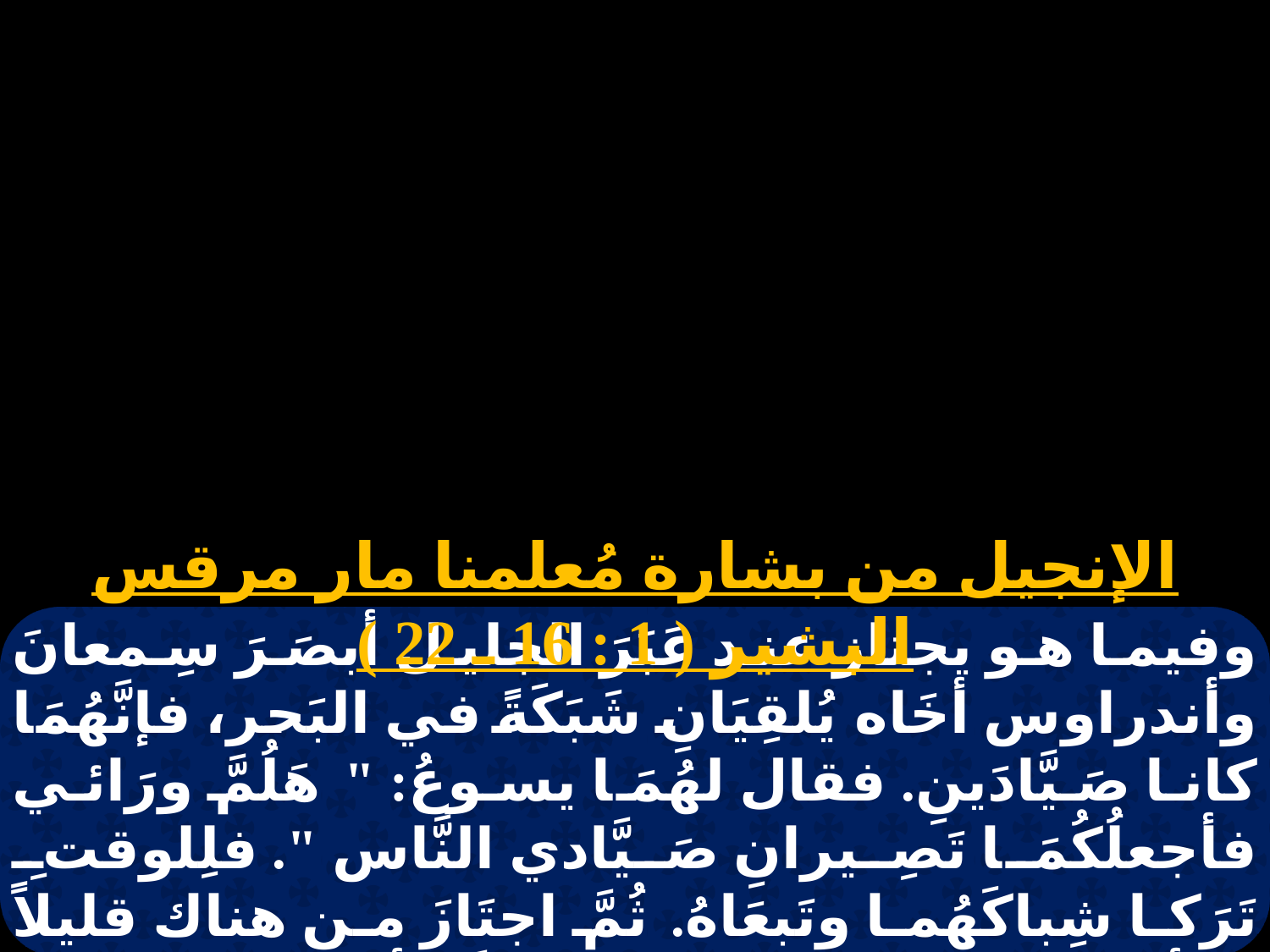

الإنجيل من بشارة مُعلمنا مار مرقس البشير ( 1 : 16 ـ 22 )
وفيما هو يجتاز عند عَبَرَ الجليل أبصَرَ سِمعانَ وأندراوس أخَاه يُلقِيَانِ شَبَكَةً في البَحر، فإنَّهُمَا كانا صَيَّادَينِ. فقال لهُمَا يسوعُ: " هَلُمَّ ورَائي فأجعلُكُمَا تَصِيرانِ صَيَّادي النَّاس ". فلِلوقتِ تَرَكا شِباكَهُما وتَبعَاهُ. ثُمَّ اجتَازَ من هناك قليلاً فرأى يعقوبَ بن زَبدِي ويوحنَّا أخاهُ وهُمَا في السَّفِينةِ يُصلِيحَان الشباك. فدعاهُمَ للوَقتِ.